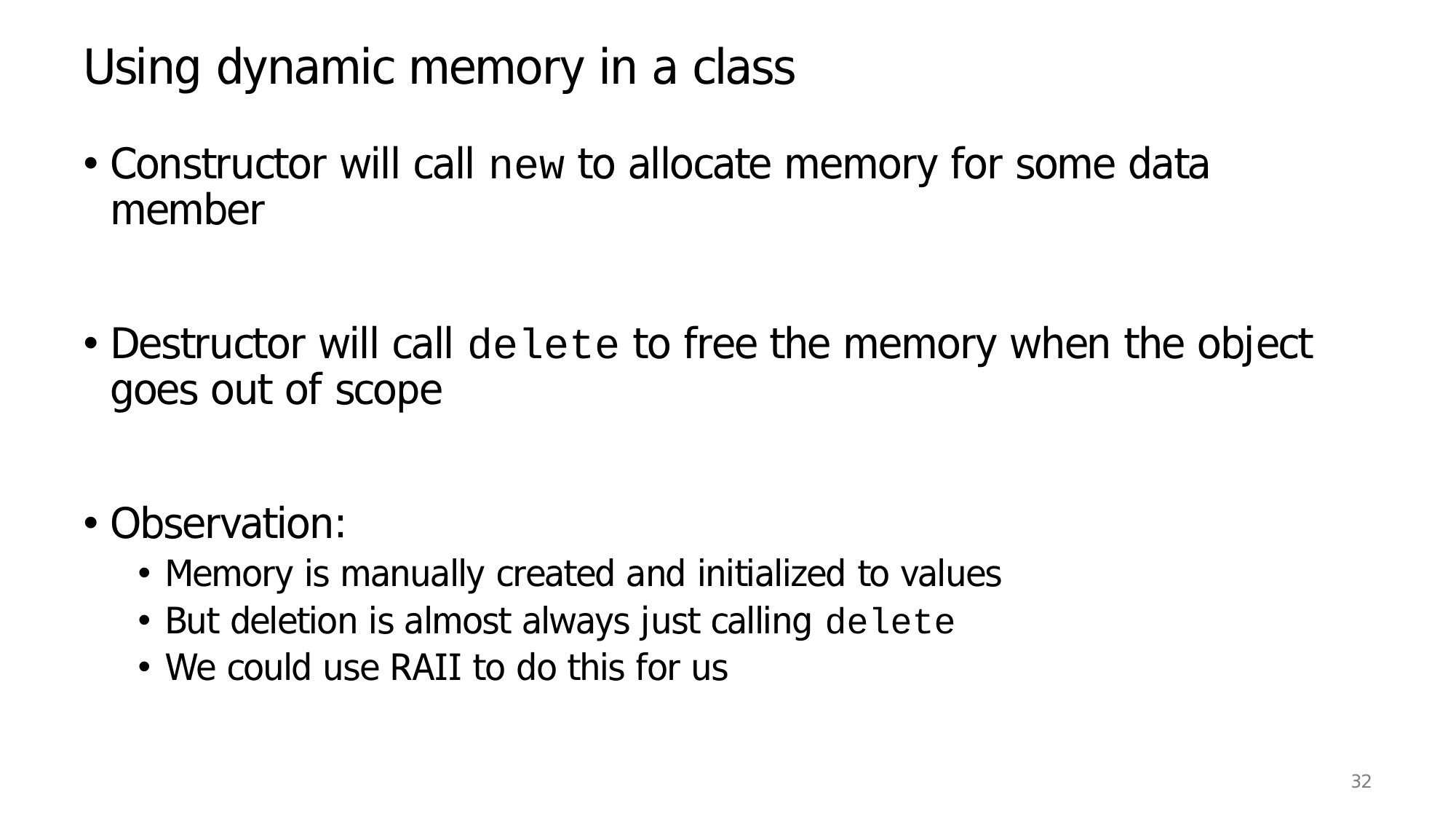

# Using dynamic memory in a class
Constructor will call new to allocate memory for some data member

Destructor will call delete to free the memory when the object goes out of scope

Observation:
Memory is manually created and initialized to values
But deletion is almost always just calling delete
We could use RAII to do this for us
32